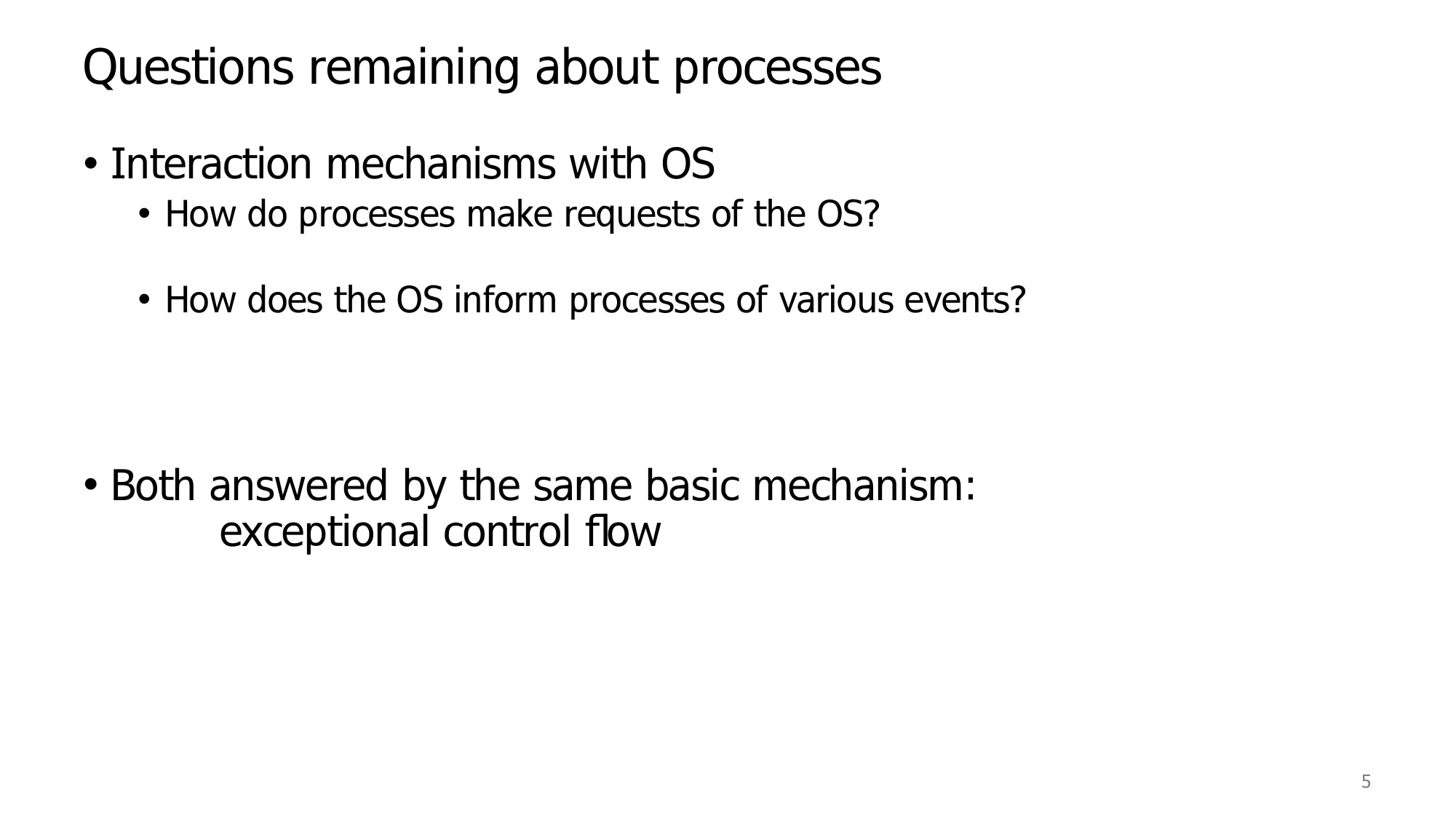

# Questions remaining about processes
Interaction mechanisms with OS
How do processes make requests of the OS?
How does the OS inform processes of various events?

Both answered by the same basic mechanism:
	exceptional control flow
5